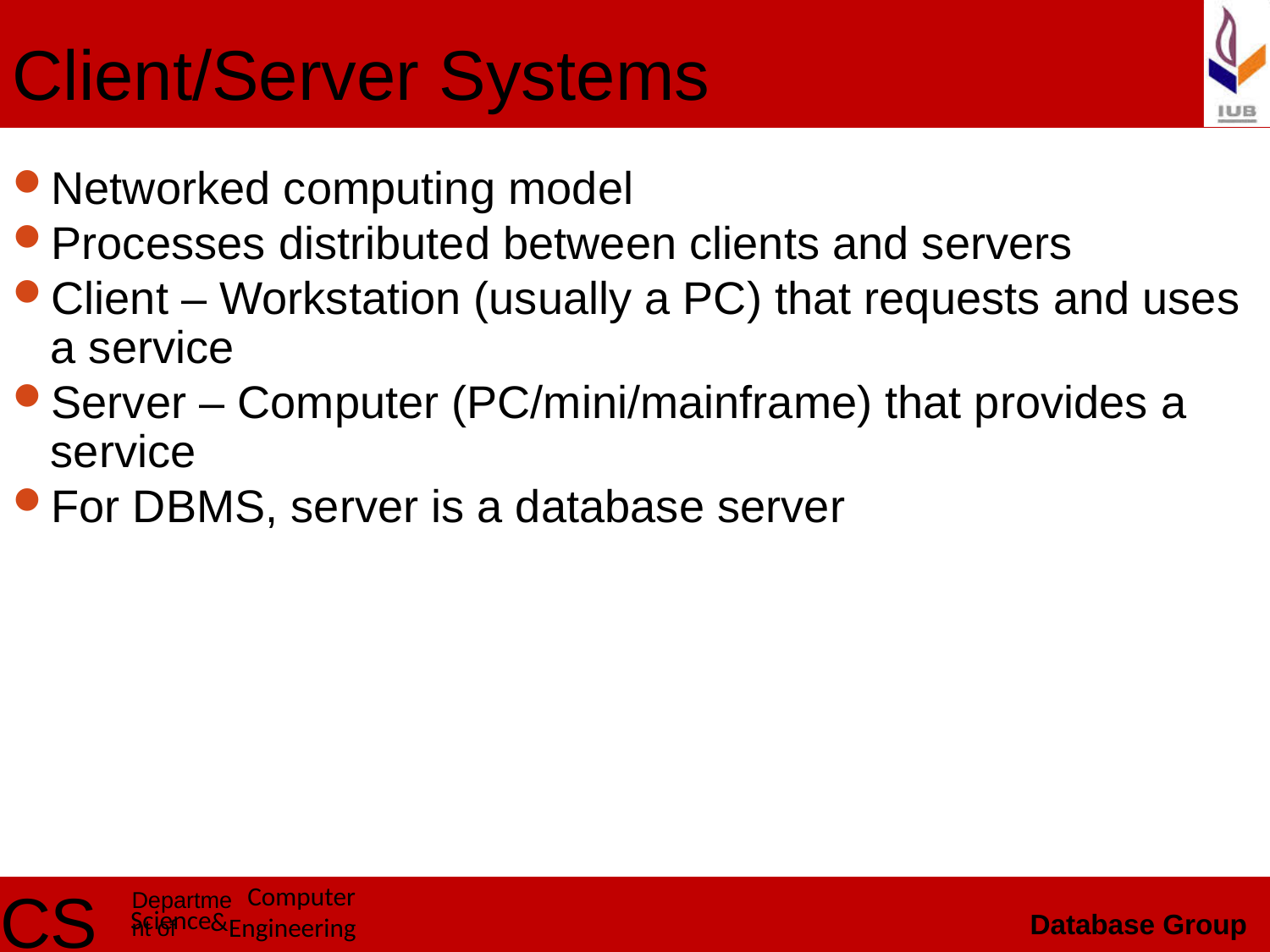

# Client/Server Systems
Networked computing model
Processes distributed between clients and servers
Client – Workstation (usually a PC) that requests and uses a service
Server – Computer (PC/mini/mainframe) that provides a service
For DBMS, server is a database server